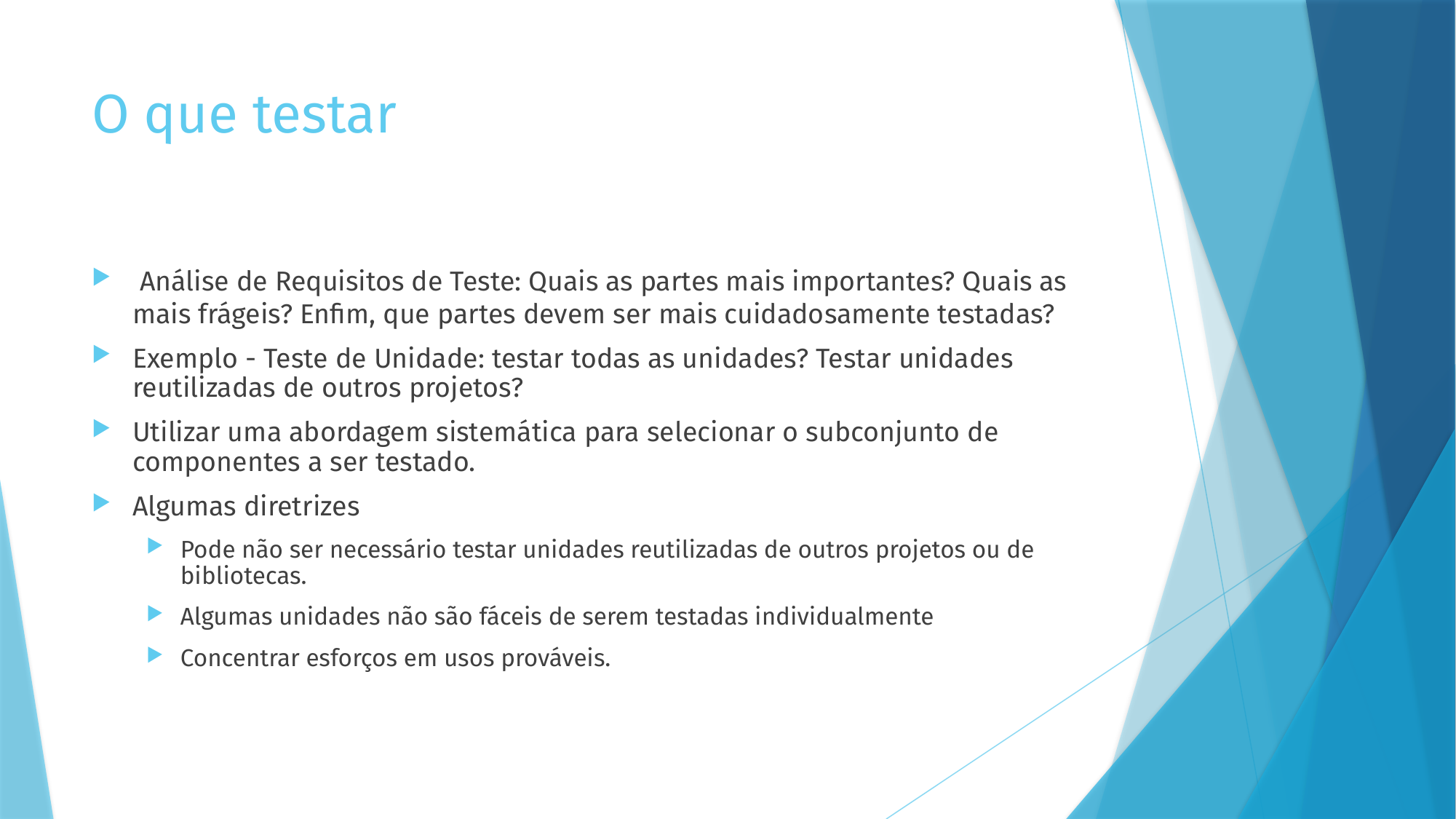

# O que testar
 Análise de Requisitos de Teste: Quais as partes mais importantes? Quais as mais frágeis? Enfim, que partes devem ser mais cuidadosamente testadas?
Exemplo - Teste de Unidade: testar todas as unidades? Testar unidades reutilizadas de outros projetos?
Utilizar uma abordagem sistemática para selecionar o subconjunto de componentes a ser testado.
Algumas diretrizes
Pode não ser necessário testar unidades reutilizadas de outros projetos ou de bibliotecas.
Algumas unidades não são fáceis de serem testadas individualmente
Concentrar esforços em usos prováveis.